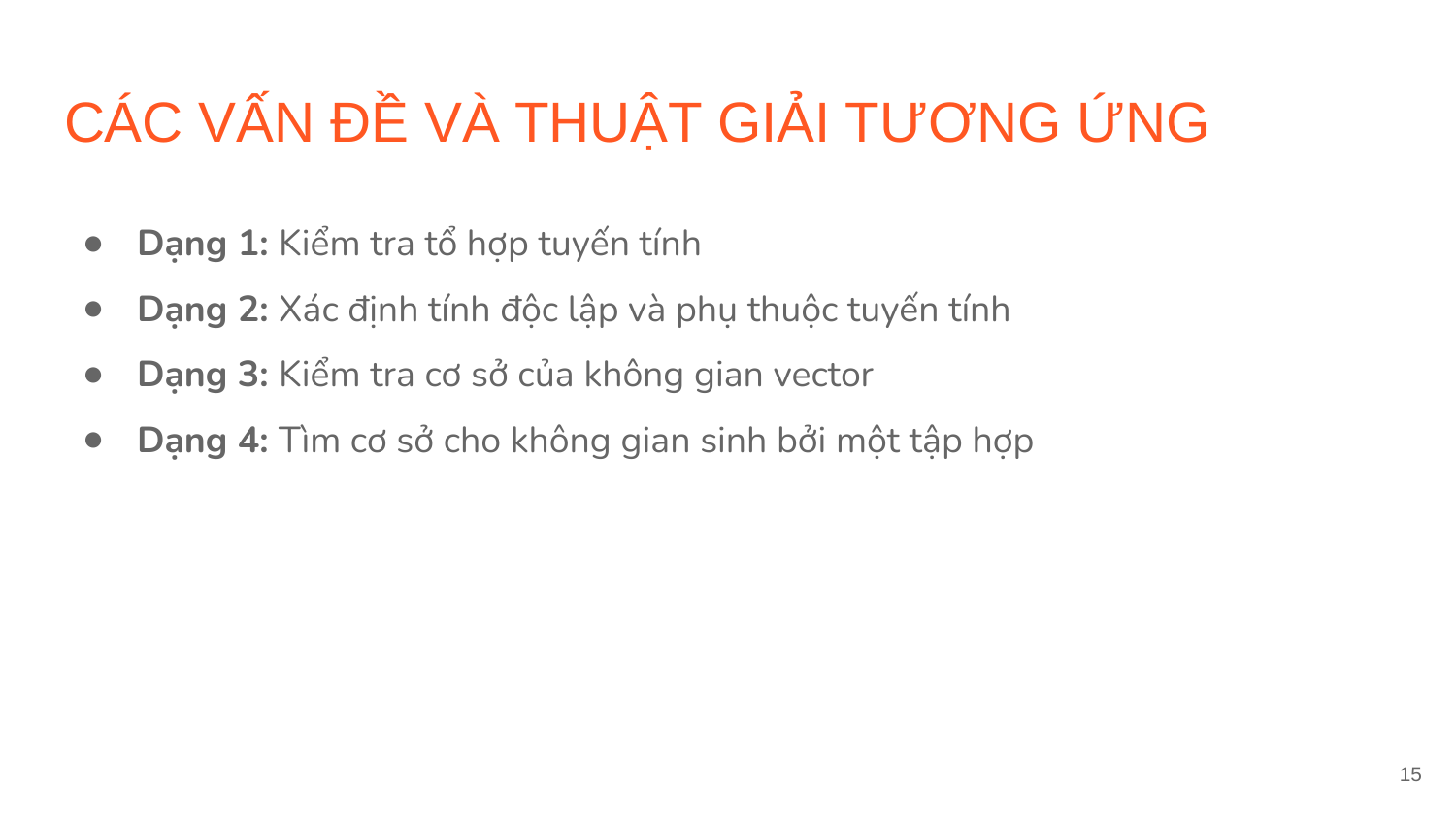

# CÁC VẤN ĐỀ VÀ THUẬT GIẢI TƯƠNG ỨNG
Dạng 1: Kiểm tra tổ hợp tuyến tính
Dạng 2: Xác định tính độc lập và phụ thuộc tuyến tính
Dạng 3: Kiểm tra cơ sở của không gian vector
Dạng 4: Tìm cơ sở cho không gian sinh bởi một tập hợp
15